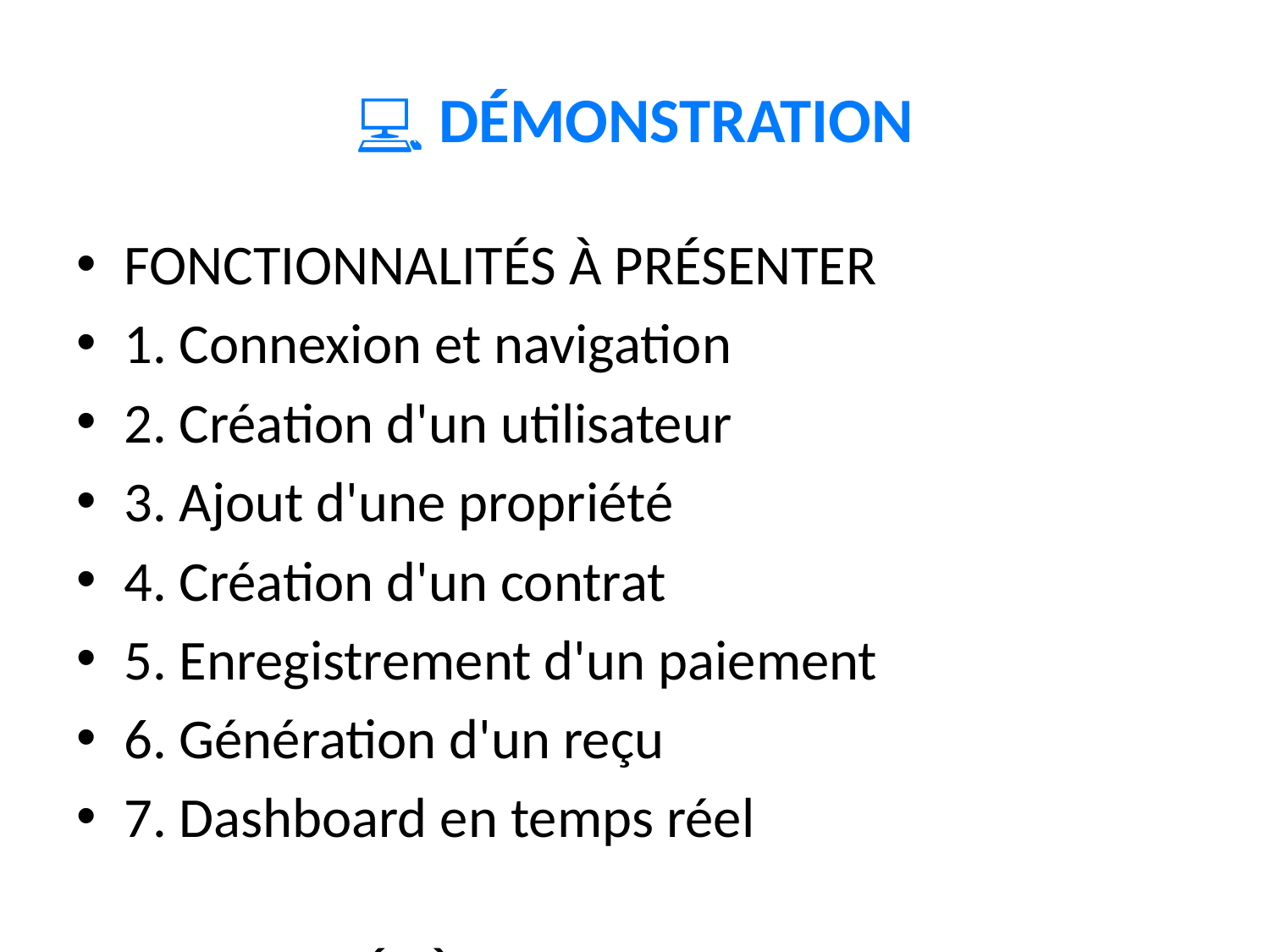

# 💻 DÉMONSTRATION
FONCTIONNALITÉS À PRÉSENTER
1. Connexion et navigation
2. Création d'un utilisateur
3. Ajout d'une propriété
4. Création d'un contrat
5. Enregistrement d'un paiement
6. Génération d'un reçu
7. Dashboard en temps réel

POINTS CLÉS À METTRE EN AVANT
• Simplicité d'utilisation
• Rapidité des opérations
• Qualité des données
• Sécurité des transactions

COMPTES DE TEST DISPONIBLES
• admin_privilege / Admin123!
• privilege1 / (mot de passe existant)
• privilege2 / (mot de passe existant)